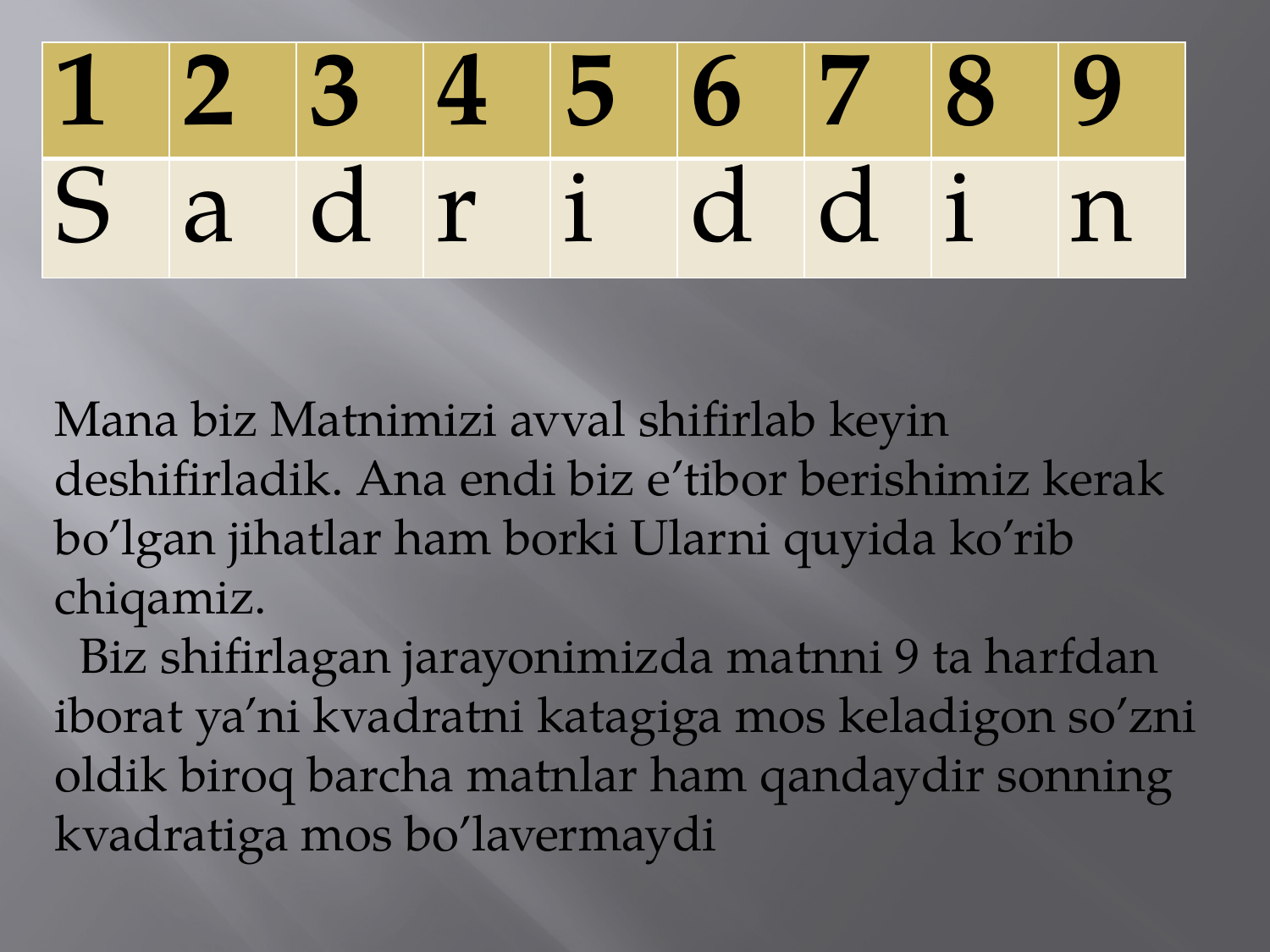

#
| 1 | 2 | 3 | 4 | 5 | 6 | 7 | 8 | 9 |
| --- | --- | --- | --- | --- | --- | --- | --- | --- |
| S | a | d | r | i | d | d | i | n |
Mana biz Matnimizi avval shifirlab keyin deshifirladik. Ana endi biz e’tibor berishimiz kerak bo’lgan jihatlar ham borki Ularni quyida ko’rib chiqamiz.
  Biz shifirlagan jarayonimizda matnni 9 ta harfdan iborat ya’ni kvadratni katagiga mos keladigon so’zni oldik biroq barcha matnlar ham qandaydir sonning kvadratiga mos bo’lavermaydi